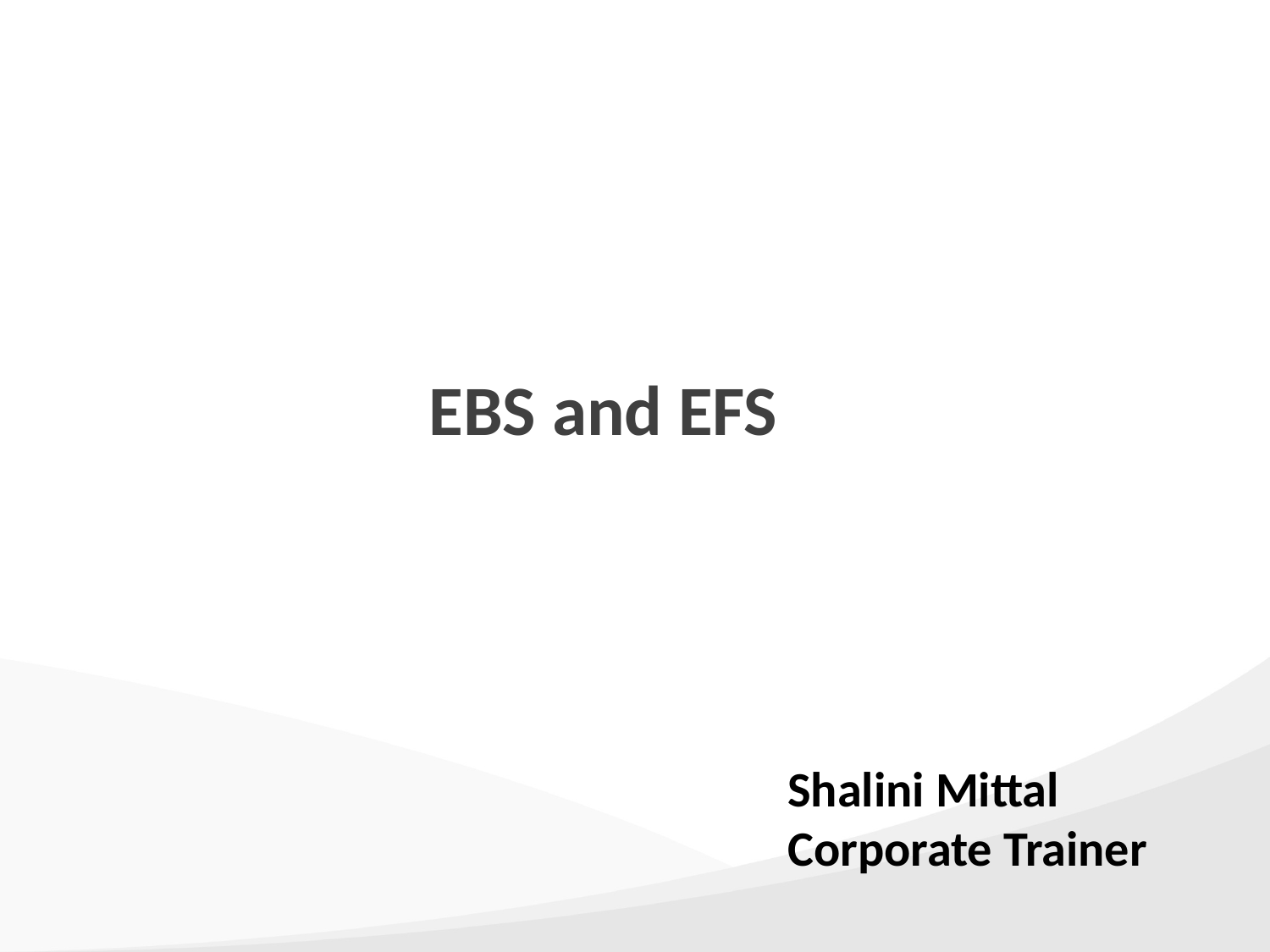

# EBS and EFS
Shalini Mittal
Corporate Trainer